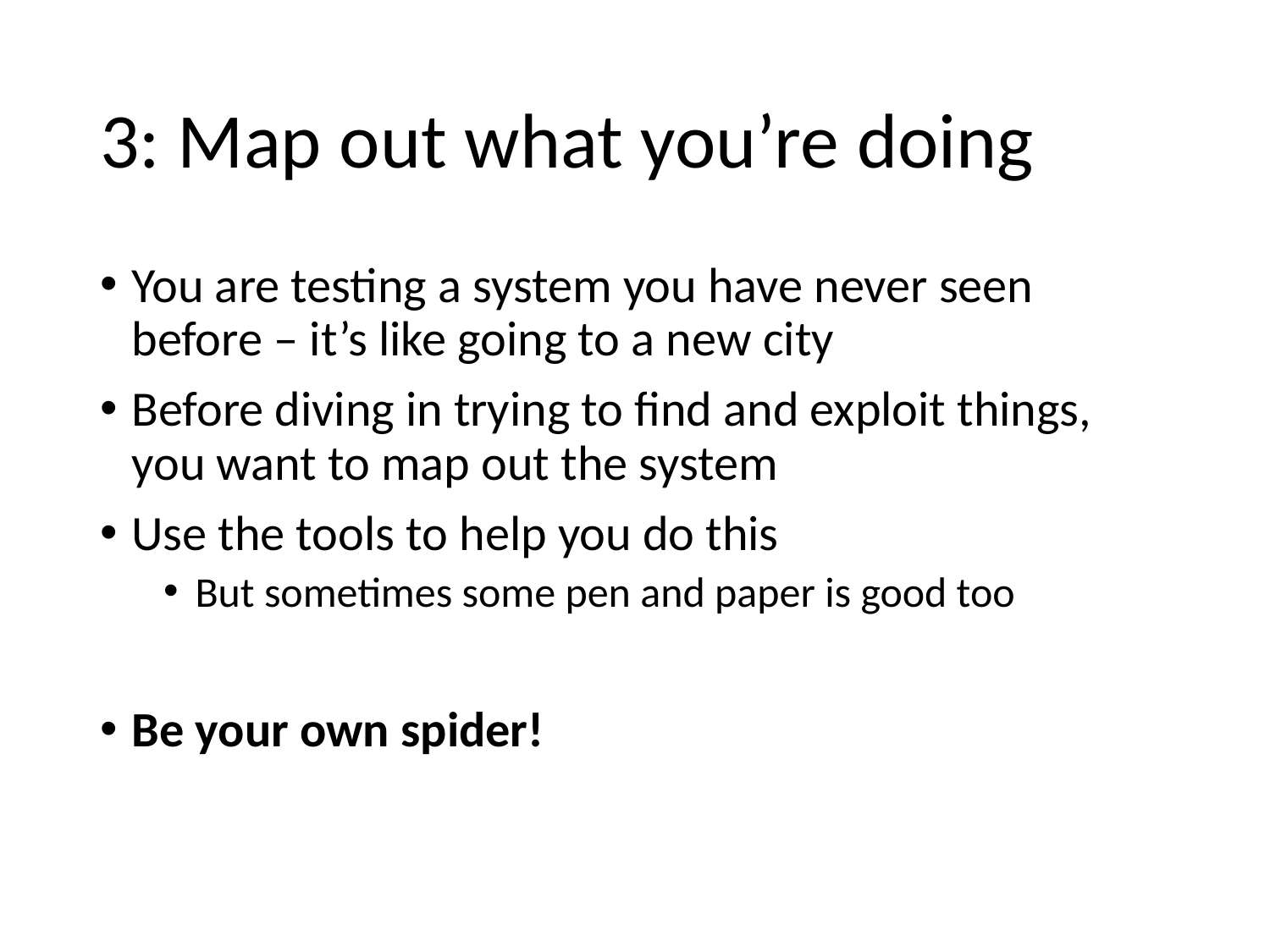

# 3: Map out what you’re doing
You are testing a system you have never seen before – it’s like going to a new city
Before diving in trying to find and exploit things, you want to map out the system
Use the tools to help you do this
But sometimes some pen and paper is good too

Be your own spider!